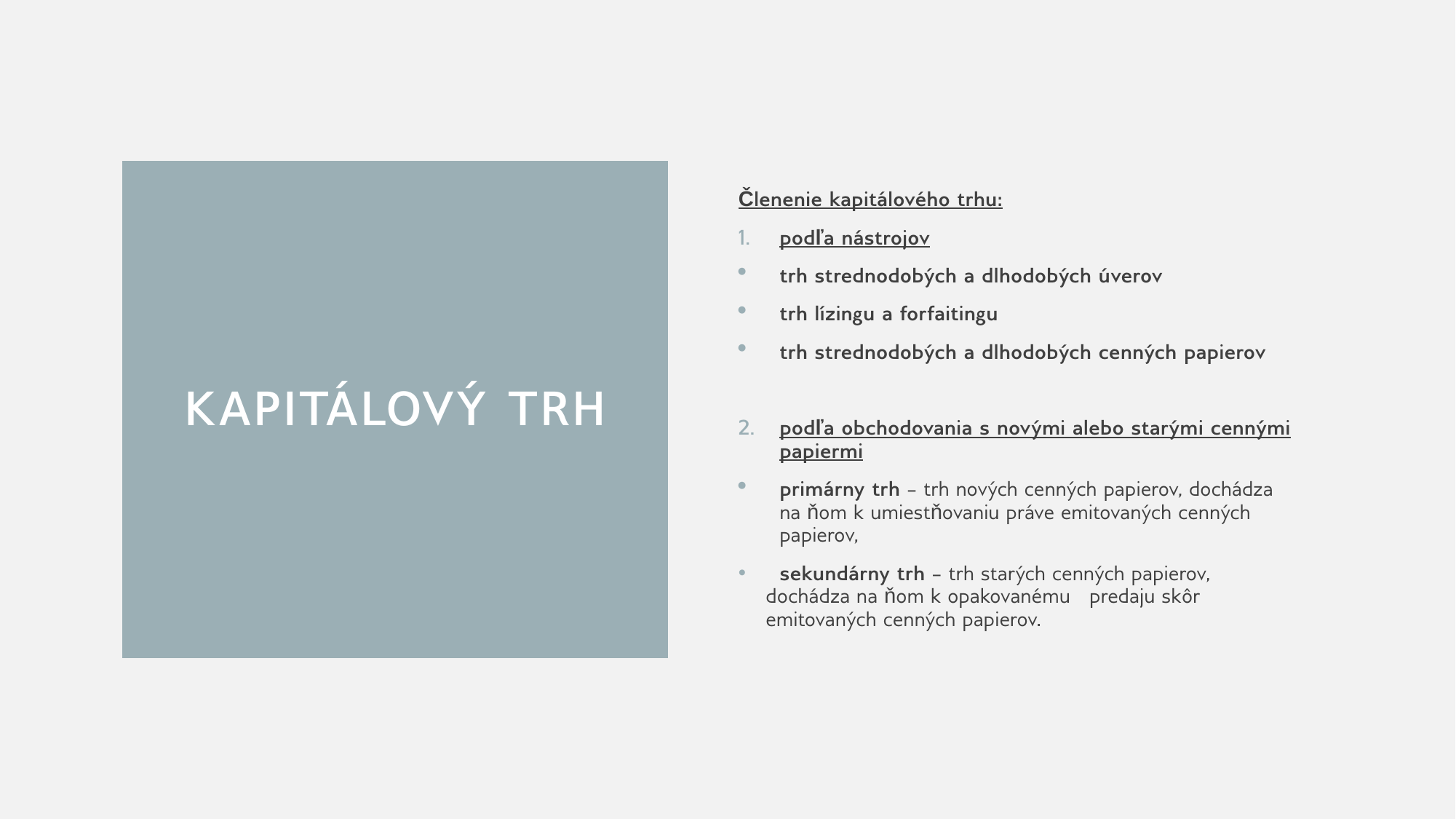

Členenie kapitálového trhu:
podľa nástrojov
trh strednodobých a dlhodobých úverov
trh lízingu a forfaitingu
trh strednodobých a dlhodobých cenných papierov

podľa obchodovania s novými alebo starými cennými papiermi
primárny trh – trh nových cenných papierov, dochádza na ňom k umiestňovaniu práve emitovaných cenných papierov,
  sekundárny trh – trh starých cenných papierov, dochádza na ňom k opakovanému   predaju skôr emitovaných cenných papierov.
# Kapitálový trh